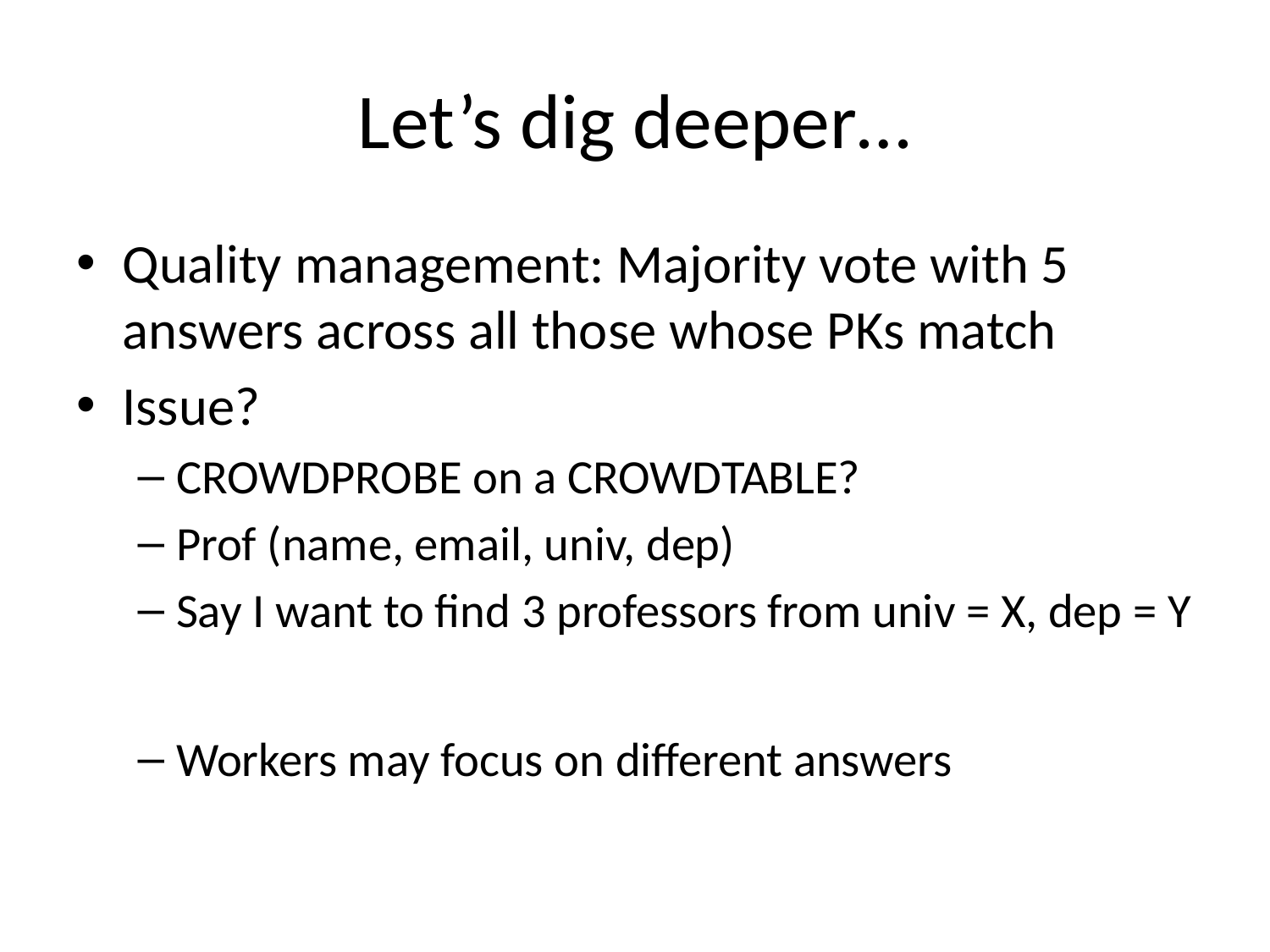

# Let’s dig deeper…
Quality management: Majority vote with 5 answers across all those whose PKs match
Issue?
CROWDPROBE on a CROWDTABLE?
Prof (name, email, univ, dep)
Say I want to find 3 professors from univ = X, dep = Y

Workers may focus on different answers